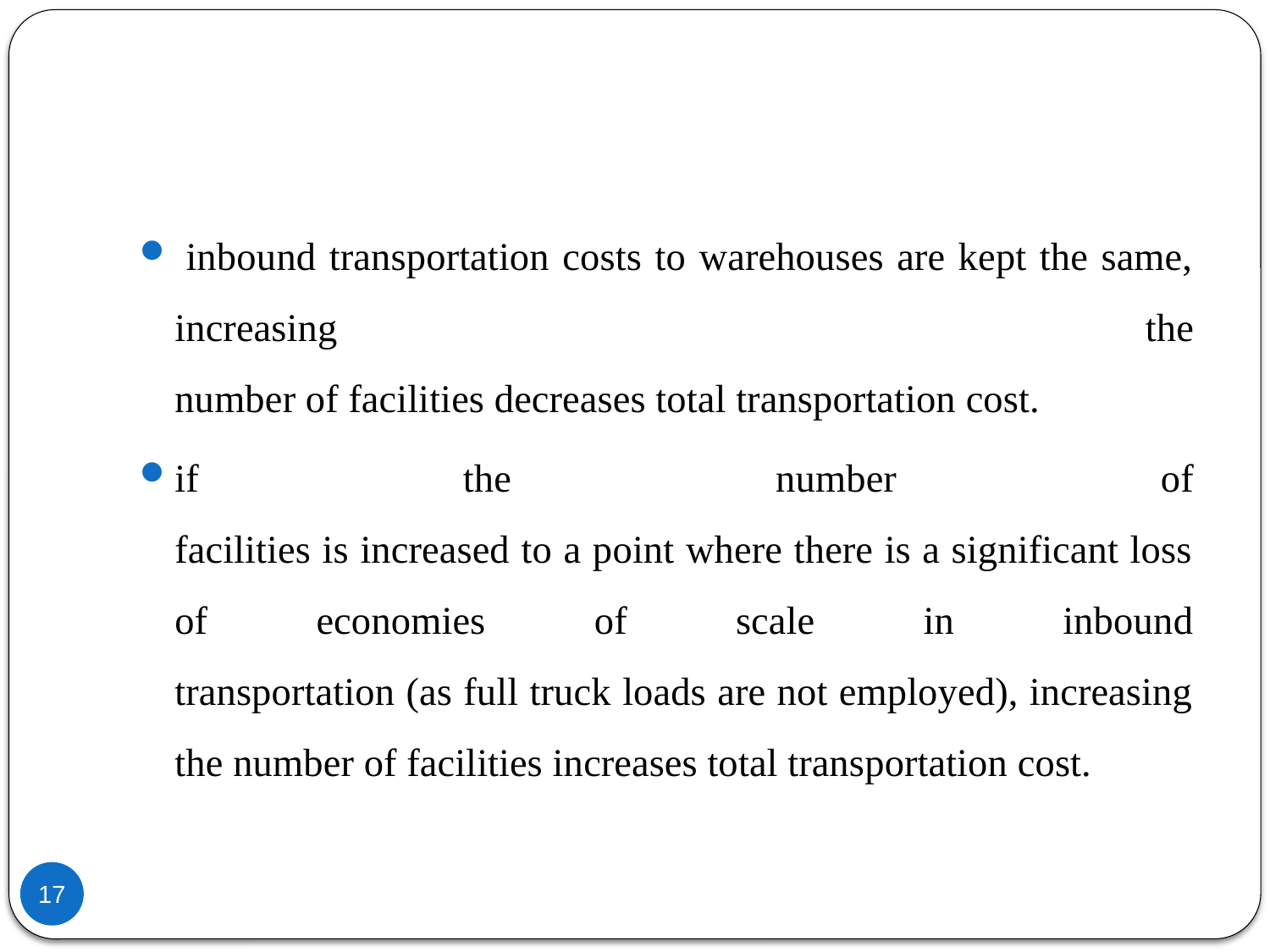

#
 inbound transportation costs to warehouses are kept the same, increasing the
number of facilities decreases total transportation cost.
if the number of
facilities is increased to a point where there is a significant loss of economies of scale in inbound
transportation (as full truck loads are not employed), increasing the number of facilities increases total transportation cost.
17